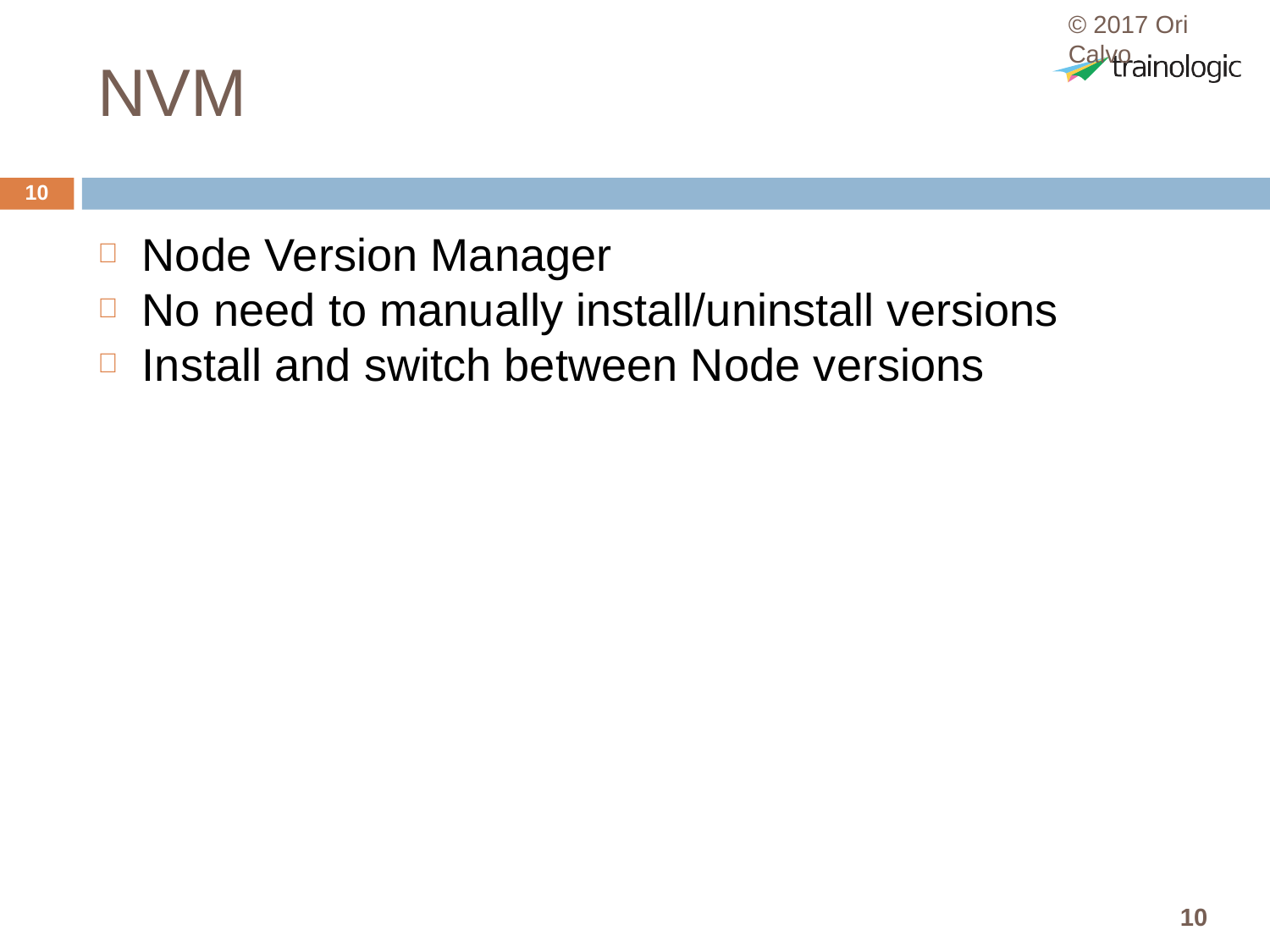

© 2017 Ori Calvo
# NVM
10
Node Version Manager
No need to manually install/uninstall versions
Install and switch between Node versions

10